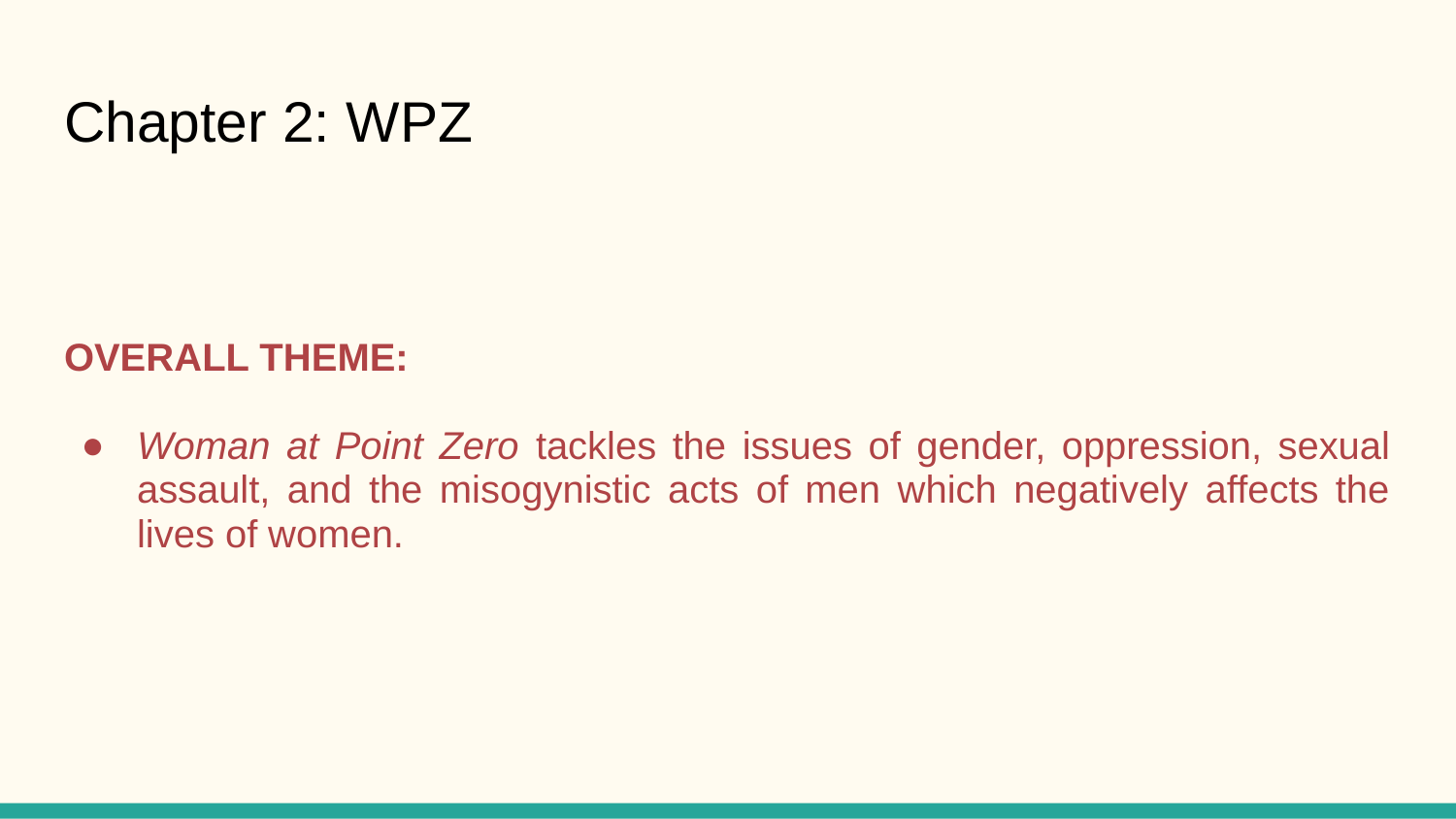

# Chapter 2: WPZ

OVERALL THEME:

Woman at Point Zero tackles the issues of gender, oppression, sexual assault, and the misogynistic acts of men which negatively affects the lives of women.